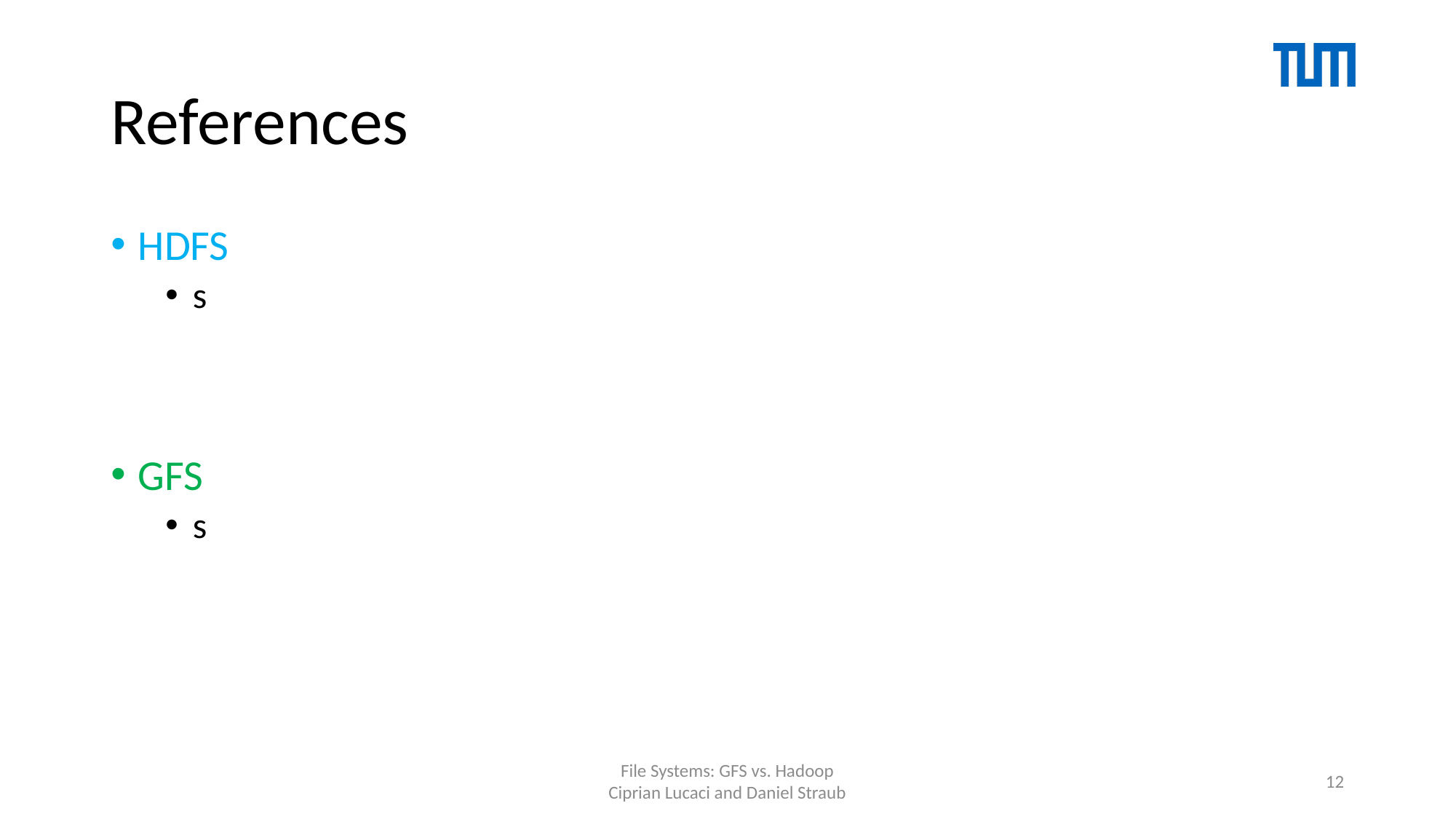

# References
HDFS
s

GFS
s
File Systems: GFS vs. Hadoop
Ciprian Lucaci and Daniel Straub
12